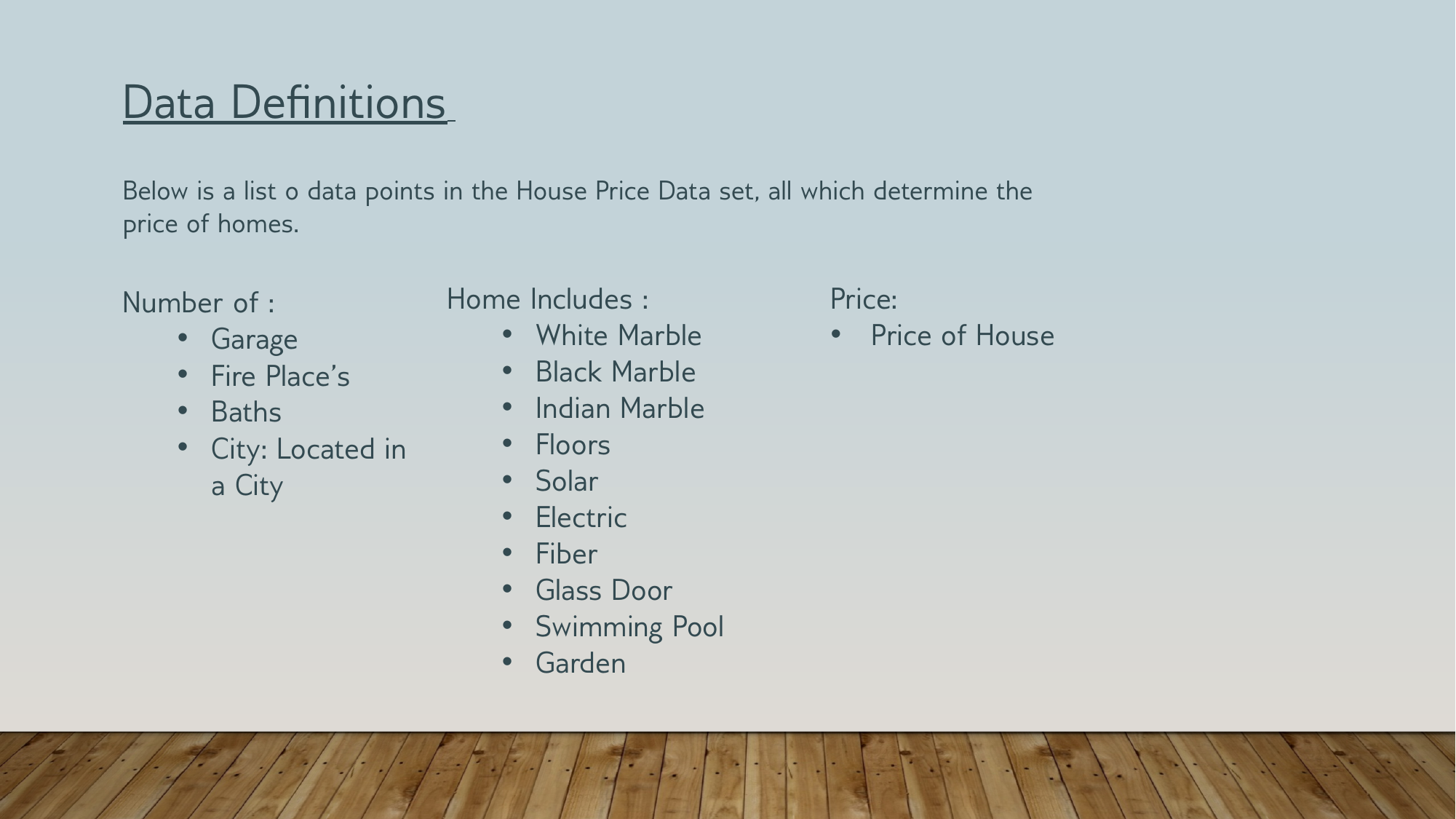

Data Definitions
Below is a list o data points in the House Price Data set, all which determine the price of homes.
Home Includes :
White Marble
Black Marble
Indian Marble
Floors
Solar
Electric
Fiber
Glass Door
Swimming Pool
Garden
Price:
Price of House

Number of :
Garage
Fire Place’s
Baths
City: Located in a City